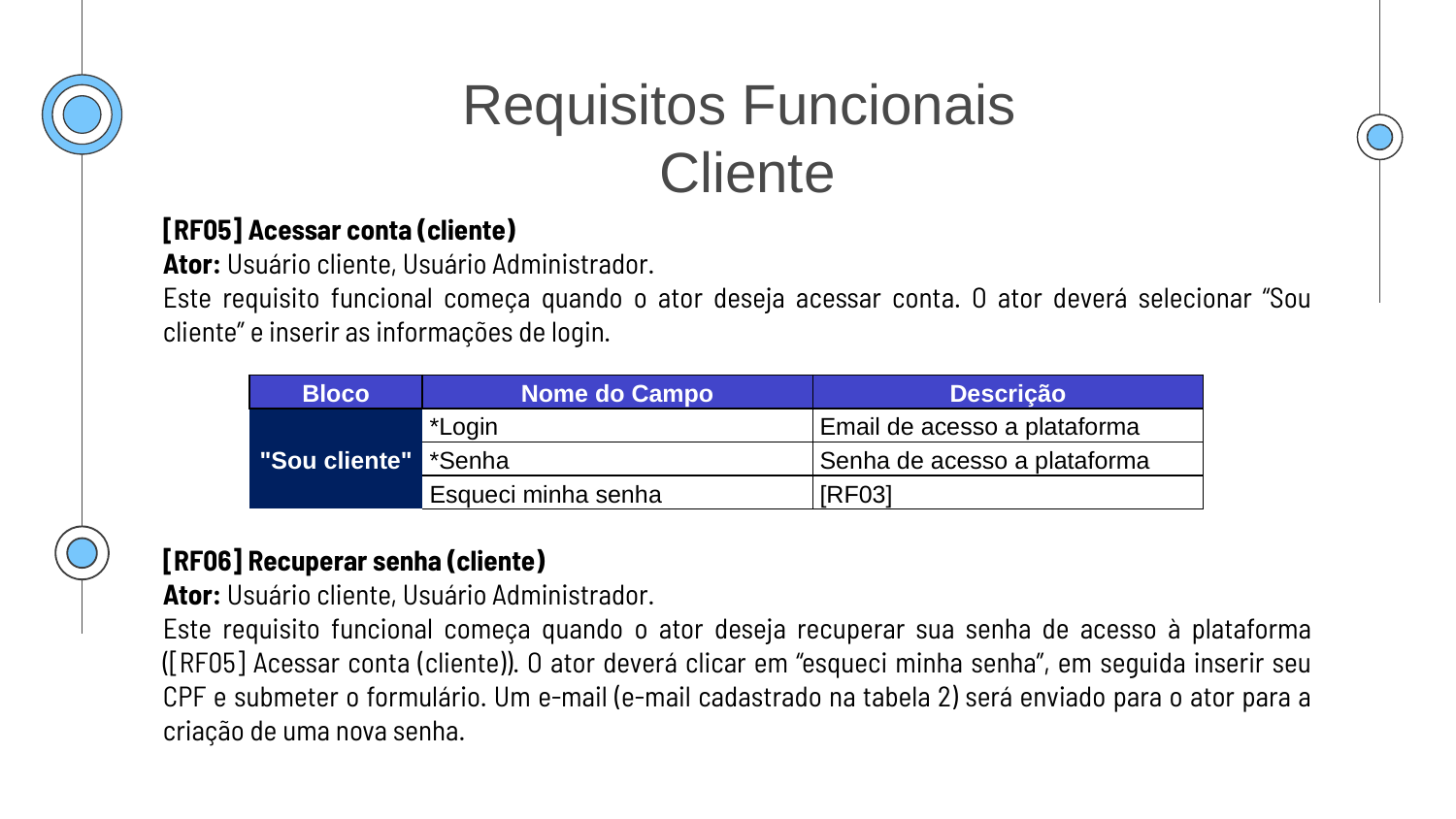

# Requisitos Funcionais Cliente
[RF05] Acessar conta (cliente)
Ator: Usuário cliente, Usuário Administrador.
Este requisito funcional começa quando o ator deseja acessar conta. O ator deverá selecionar “Sou cliente” e inserir as informações de login.

| Bloco | Nome do Campo | Descrição |
| --- | --- | --- |
| "Sou cliente" | \*Login | Email de acesso a plataforma |
|  | \*Senha | Senha de acesso a plataforma |
|  | Esqueci minha senha | [RF03] |
[RF06] Recuperar senha (cliente)
Ator: Usuário cliente, Usuário Administrador.
Este requisito funcional começa quando o ator deseja recuperar sua senha de acesso à plataforma ([RF05] Acessar conta (cliente)). O ator deverá clicar em “esqueci minha senha”, em seguida inserir seu CPF e submeter o formulário. Um e-mail (e-mail cadastrado na tabela 2) será enviado para o ator para a criação de uma nova senha.